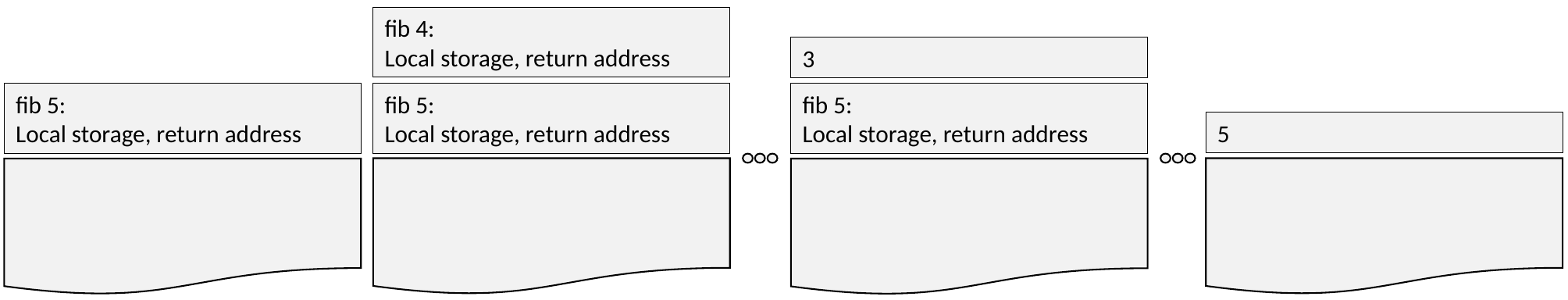

fib 4:
Local storage, return address
3
fib 5:
Local storage, return address
fib 5:
Local storage, return address
fib 5:
Local storage, return address
5